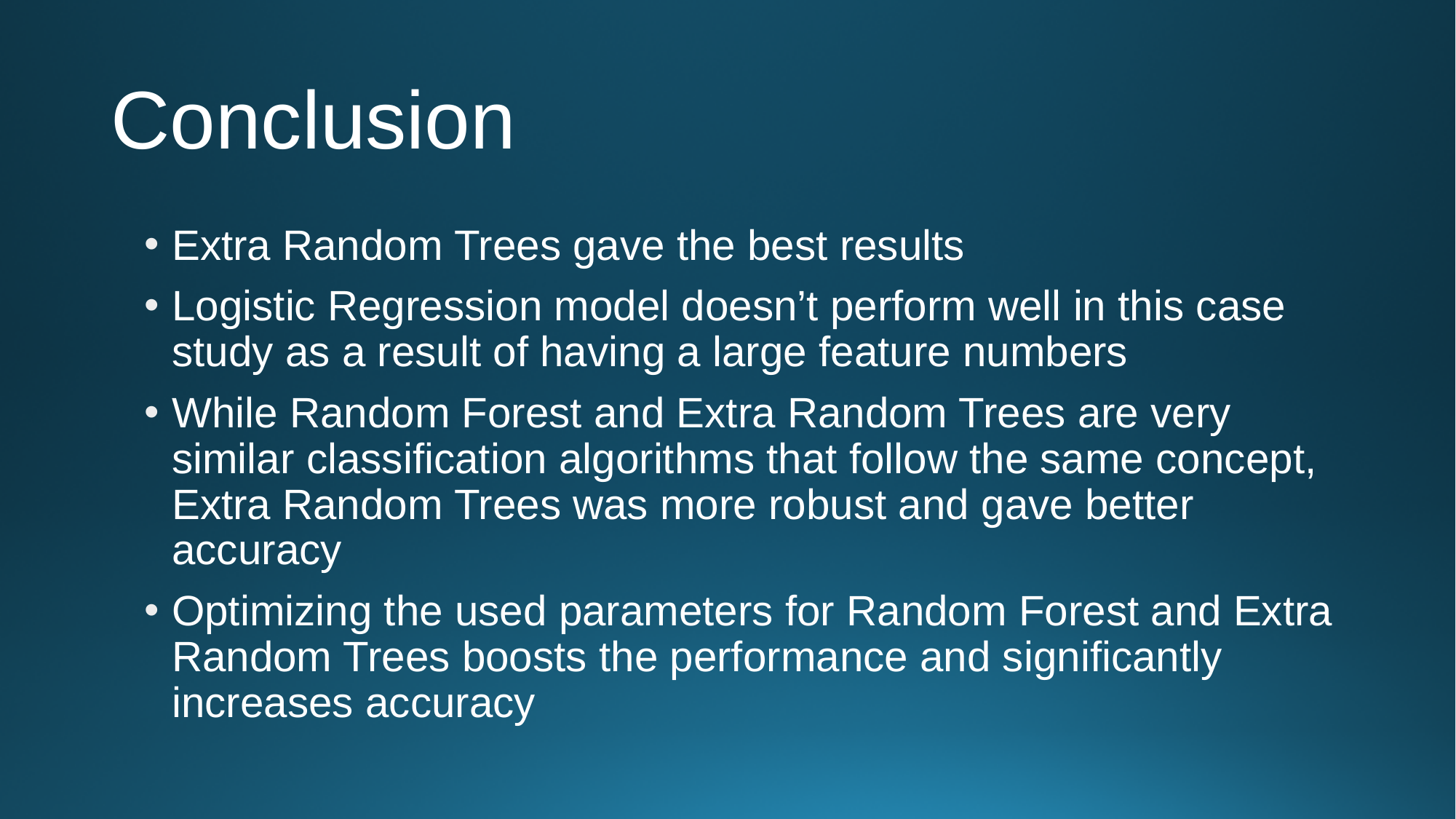

# Conclusion
Extra Random Trees gave the best results
Logistic Regression model doesn’t perform well in this case study as a result of having a large feature numbers
While Random Forest and Extra Random Trees are very similar classification algorithms that follow the same concept, Extra Random Trees was more robust and gave better accuracy
Optimizing the used parameters for Random Forest and Extra Random Trees boosts the performance and significantly increases accuracy